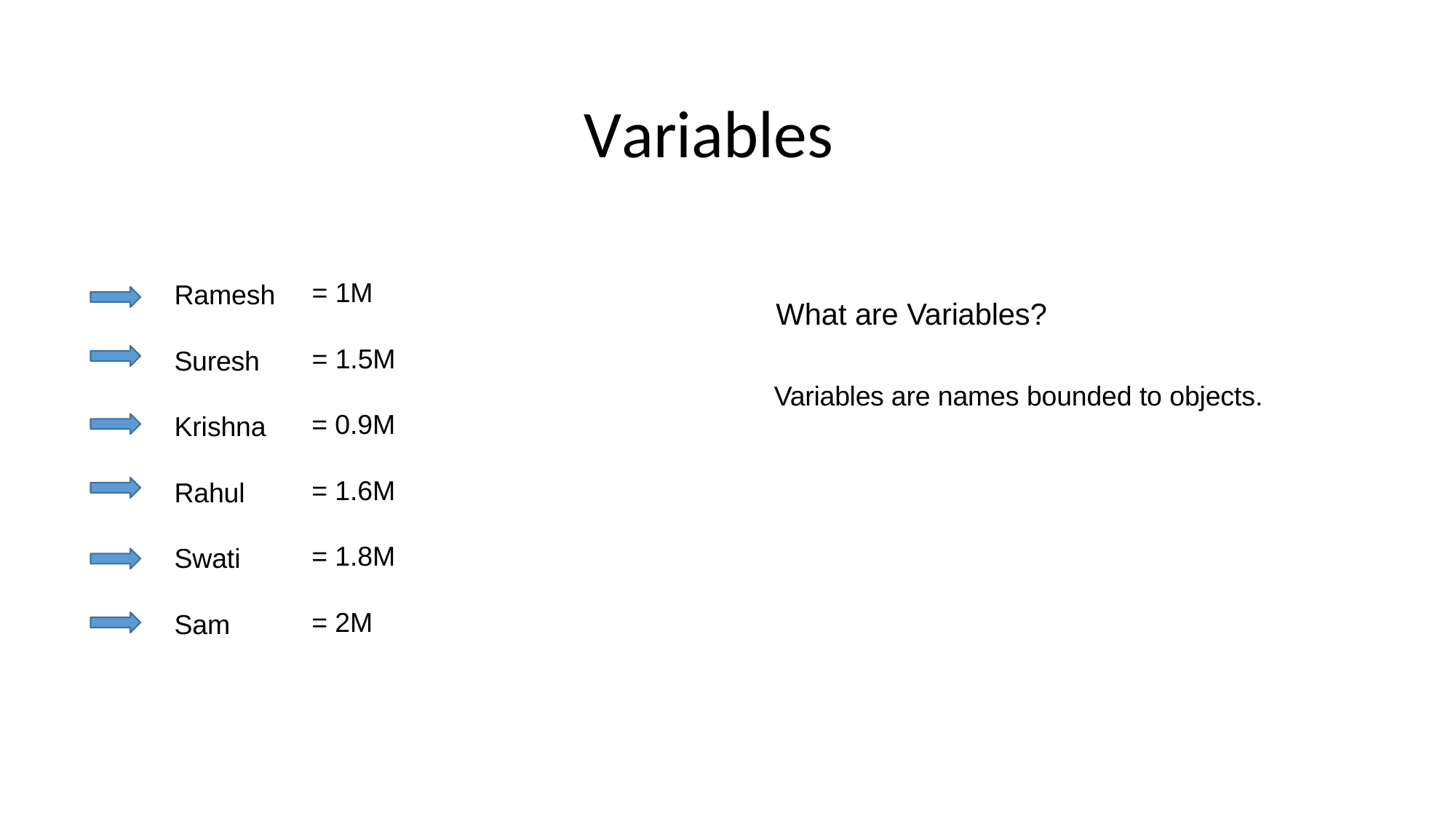

# Variables
= 1M
Ramesh

What are Variables?
= 1.5M
Suresh

Variables are names bounded to objects.
= 0.9M

= 1.6M

= 1.8M

= 2M
Krishna
Rahul  Swati  Sam